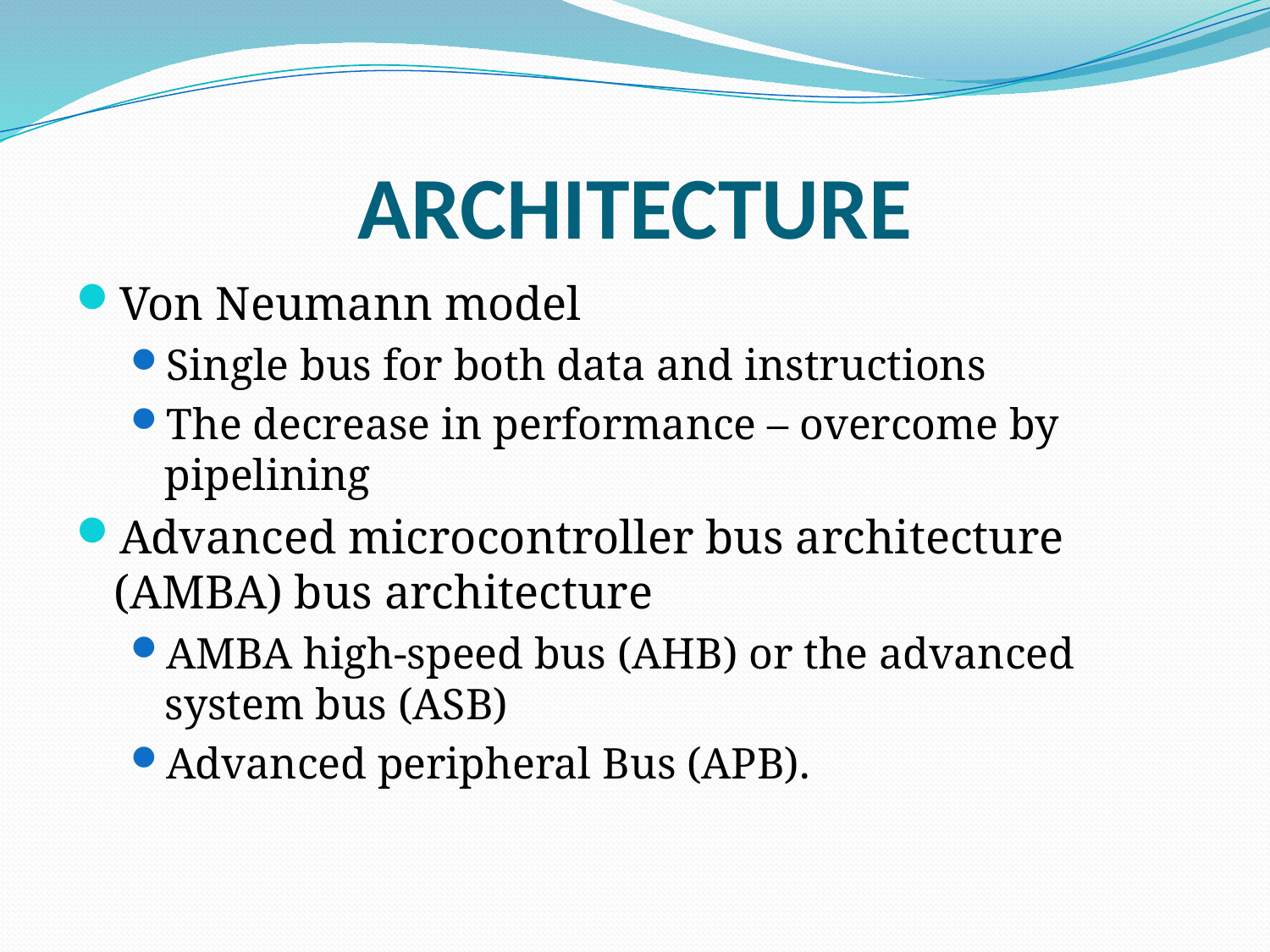

# ARCHITECTURE
Von Neumann model
Single bus for both data and instructions
The decrease in performance – overcome by pipelining
Advanced microcontroller bus architecture (AMBA) bus architecture
AMBA high-speed bus (AHB) or the advanced system bus (ASB)
Advanced peripheral Bus (APB).